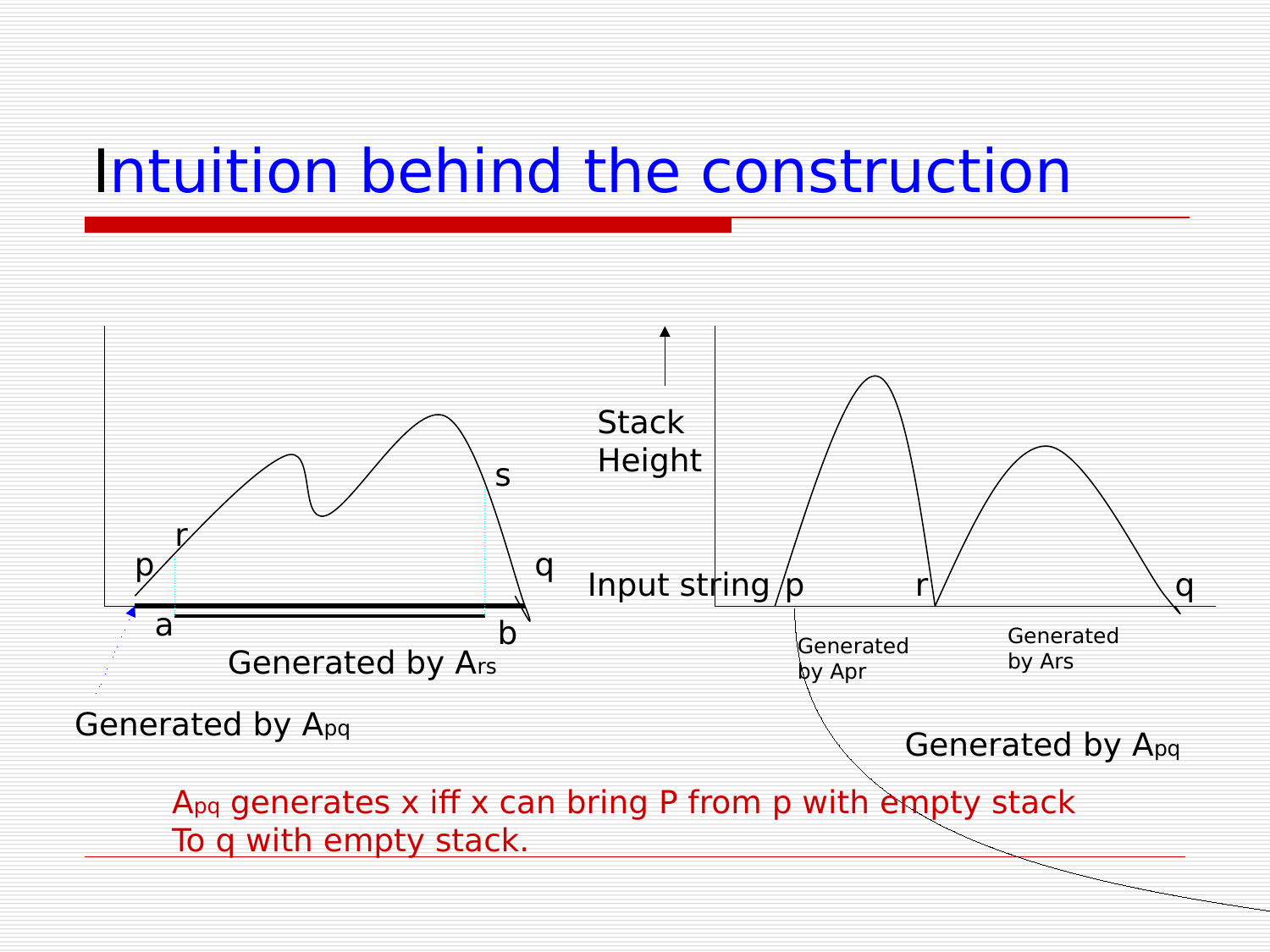

# Intuition behind the construction

Stack
Height

s
r
p
q
Input string
p
r
q
a
b
Generated
by Ars
Generated
by Apr
Generated by Ars
Generated by Apq
Generated by Apq
Apq generates x iff x can bring P from p with empty stack
To q with empty stack.